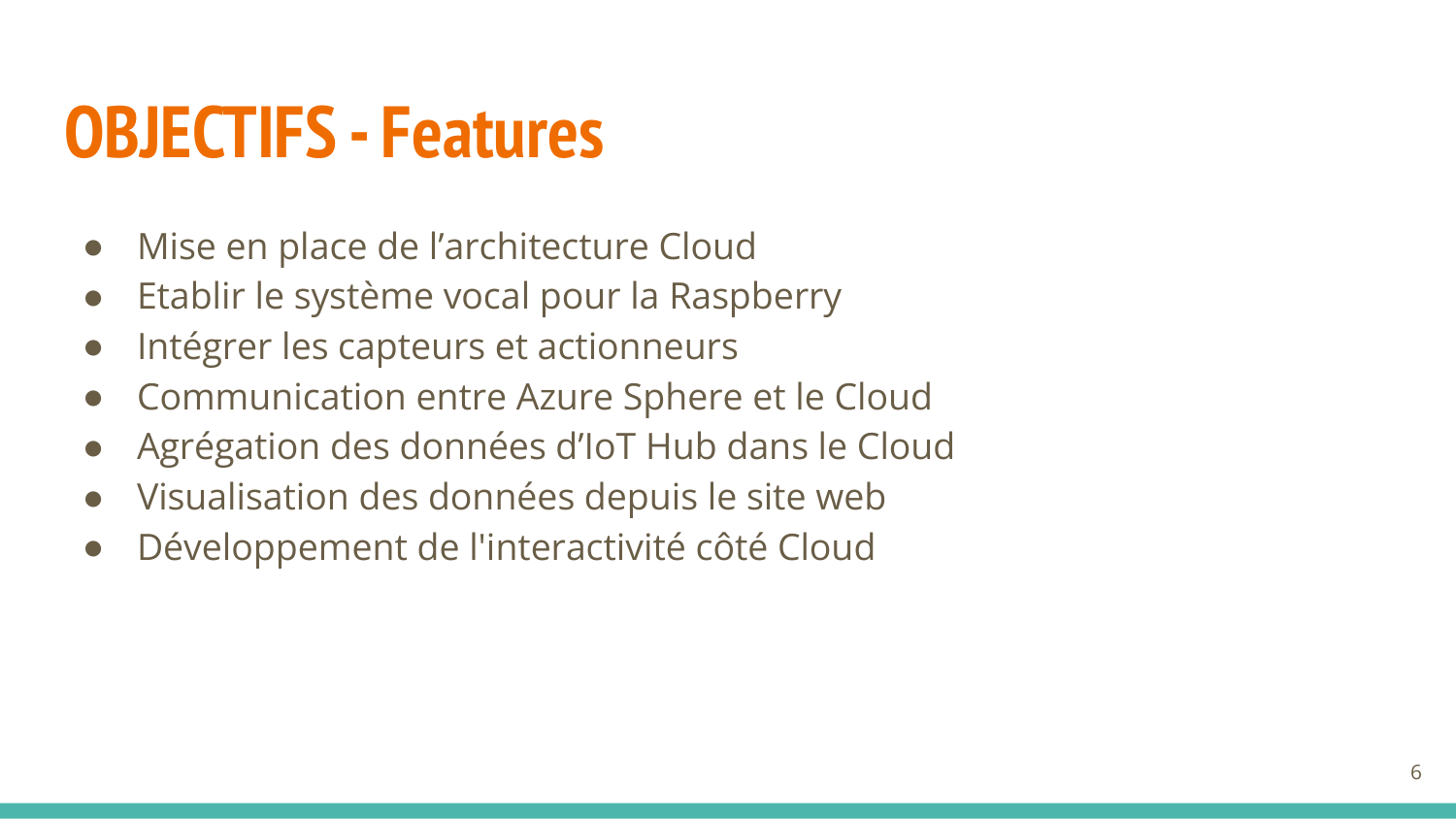

# OBJECTIFS - Features
Mise en place de l’architecture Cloud
Etablir le système vocal pour la Raspberry
Intégrer les capteurs et actionneurs
Communication entre Azure Sphere et le Cloud
Agrégation des données d’IoT Hub dans le Cloud
Visualisation des données depuis le site web
Développement de l'interactivité côté Cloud
6